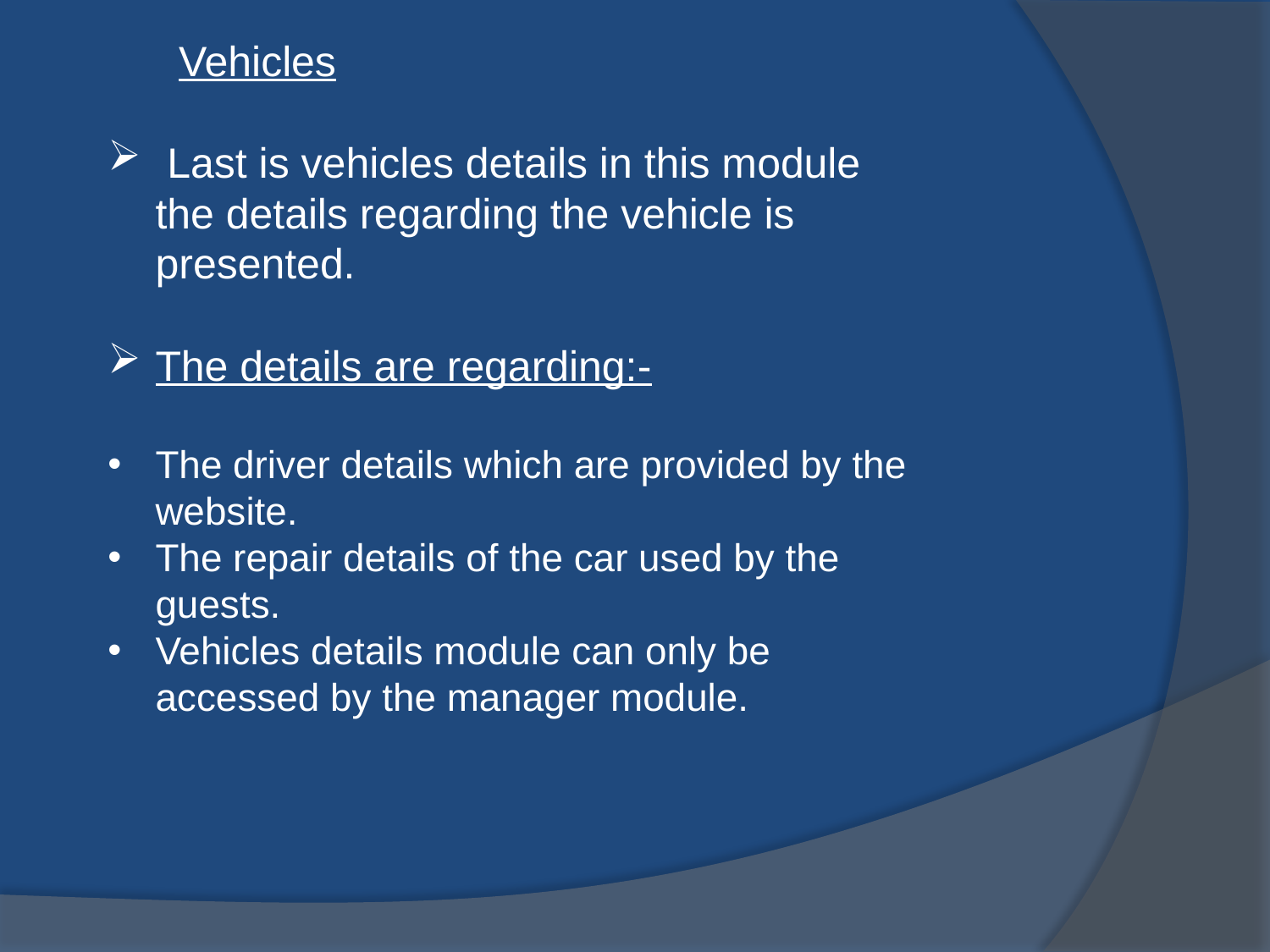

Vehicles

 Last is vehicles details in this module the details regarding the vehicle is presented.

The details are regarding:-

The driver details which are provided by the website.
The repair details of the car used by the guests.
Vehicles details module can only be accessed by the manager module.